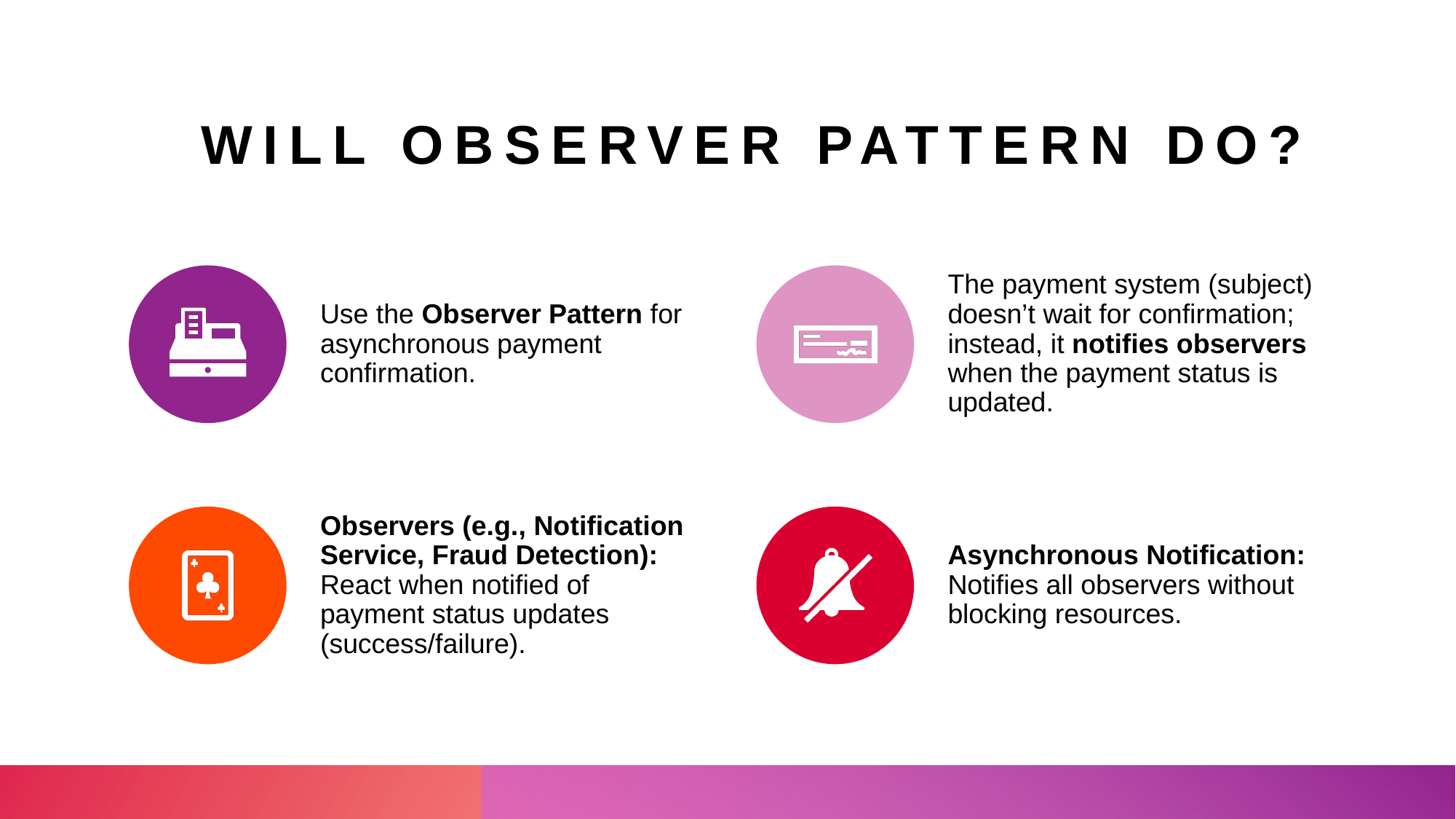

# will OBSERVER PATTERN DO?
Use the Observer Pattern for asynchronous payment confirmation.
The payment system (subject) doesn’t wait for confirmation; instead, it notifies observers when the payment status is updated.
Observers (e.g., Notification Service, Fraud Detection): React when notified of payment status updates (success/failure).
Asynchronous Notification: Notifies all observers without blocking resources.